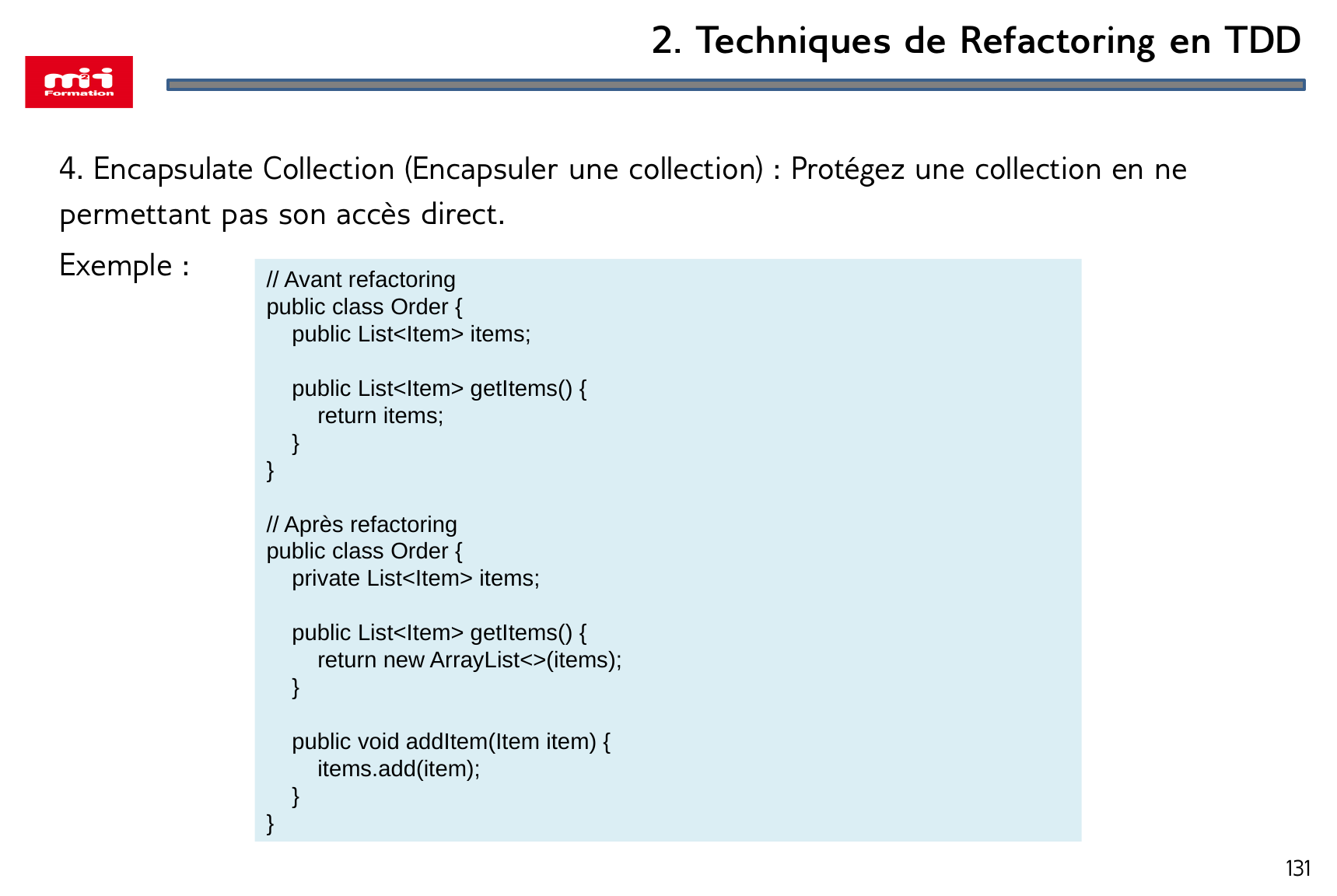

2. Techniques de Refactoring en TDD
4. Encapsulate Collection (Encapsuler une collection) : Protégez une collection en ne permettant pas son accès direct.
Exemple :
// Avant refactoring
public class Order {
    public List<Item> items;

    public List<Item> getItems() {
        return items;
    }
}

// Après refactoring
public class Order {
    private List<Item> items;

    public List<Item> getItems() {
        return new ArrayList<>(items);
    }

    public void addItem(Item item) {
        items.add(item);
    }
}
131